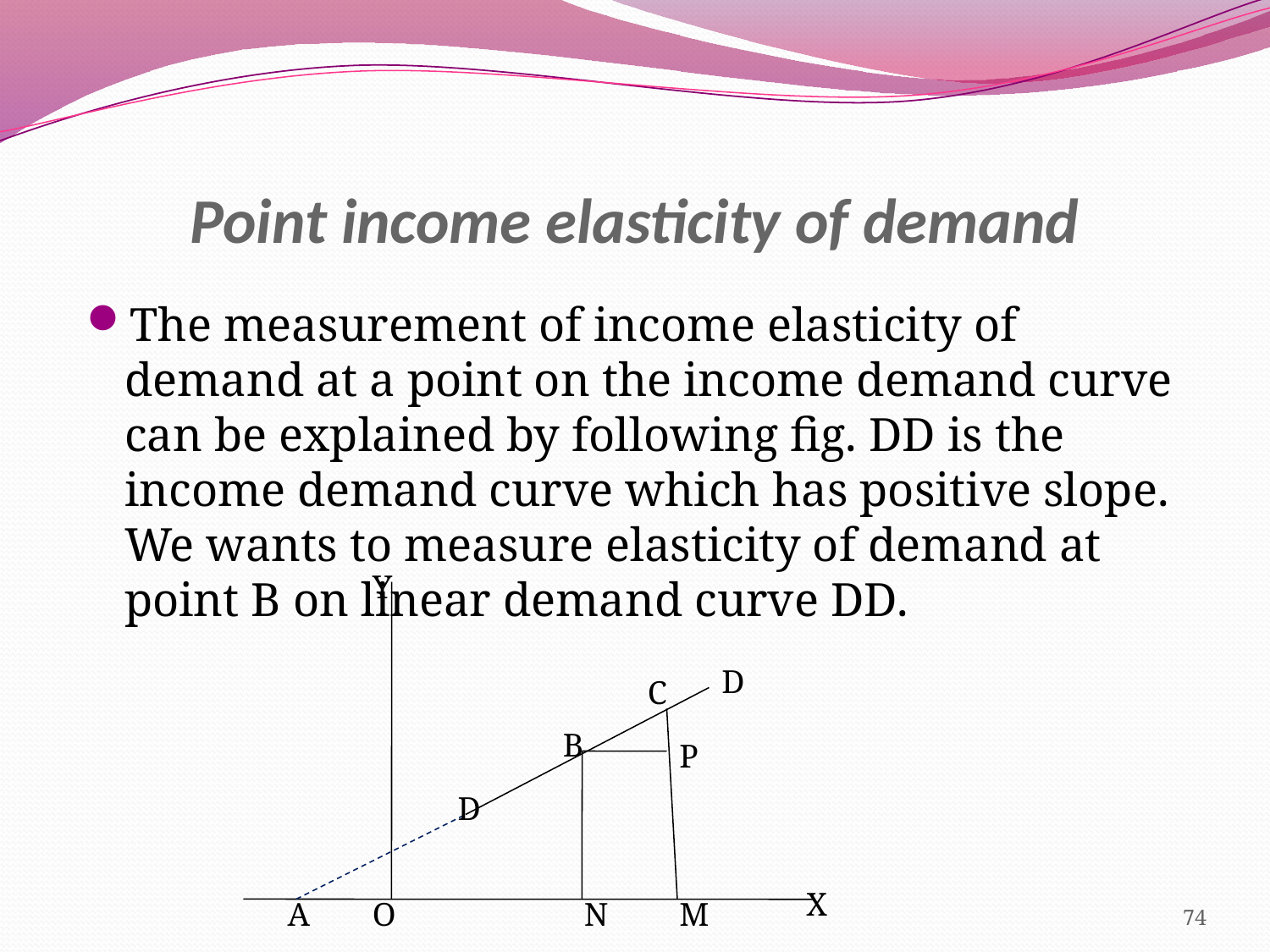

# Point income elasticity of demand
The measurement of income elasticity of demand at a point on the income demand curve can be explained by following fig. DD is the income demand curve which has positive slope. We wants to measure elasticity of demand at point B on linear demand curve DD.
Y
D
C
B
P
D
X
74
A
O
N
M